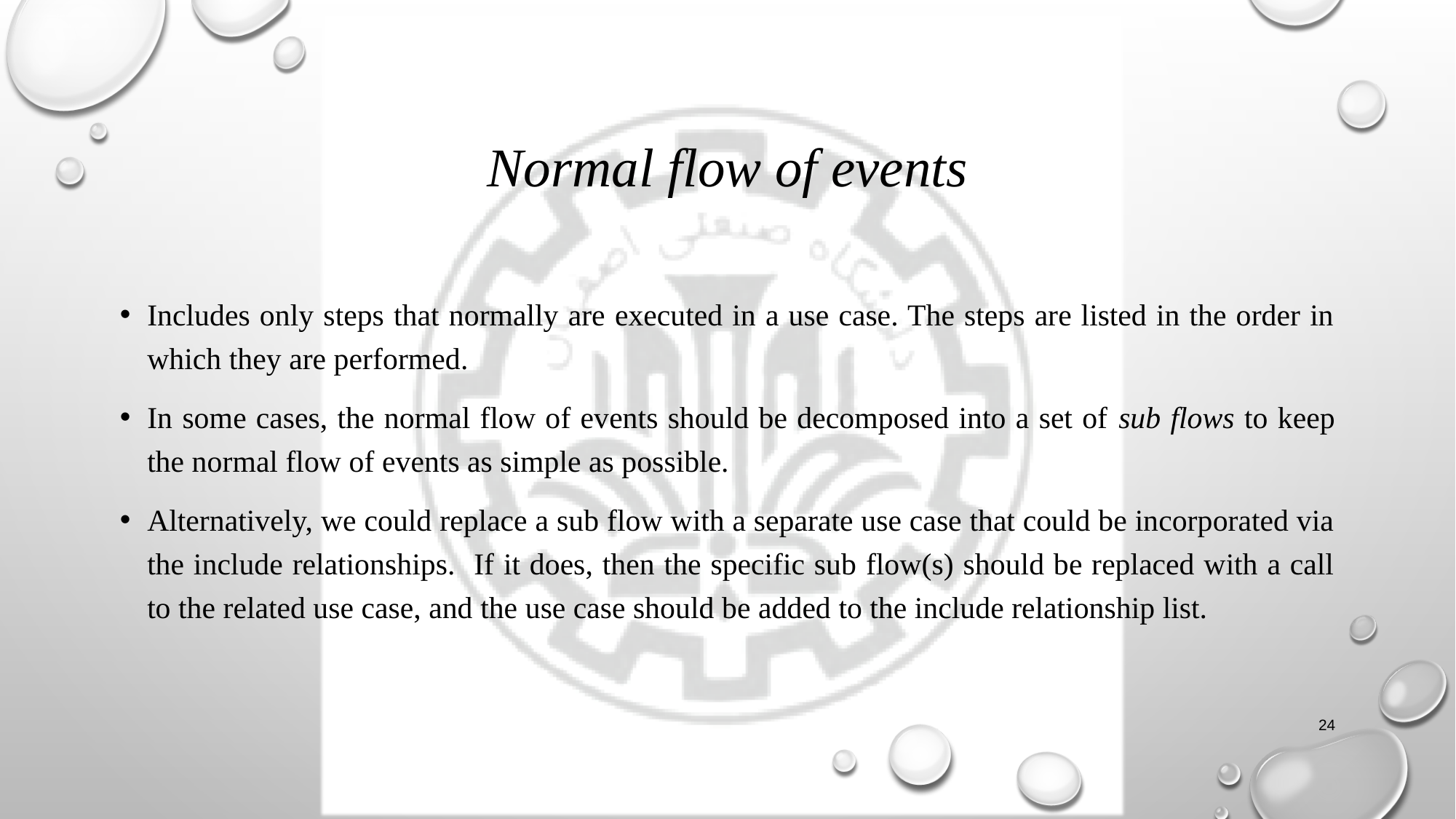

# Normal flow of events
Includes only steps that normally are executed in a use case. The steps are listed in the order in which they are performed.
In some cases, the normal flow of events should be decomposed into a set of sub flows to keep the normal flow of events as simple as possible.
Alternatively, we could replace a sub flow with a separate use case that could be incorporated via the include relationships.  If it does, then the specific sub flow(s) should be replaced with a call to the related use case, and the use case should be added to the include relationship list.

24